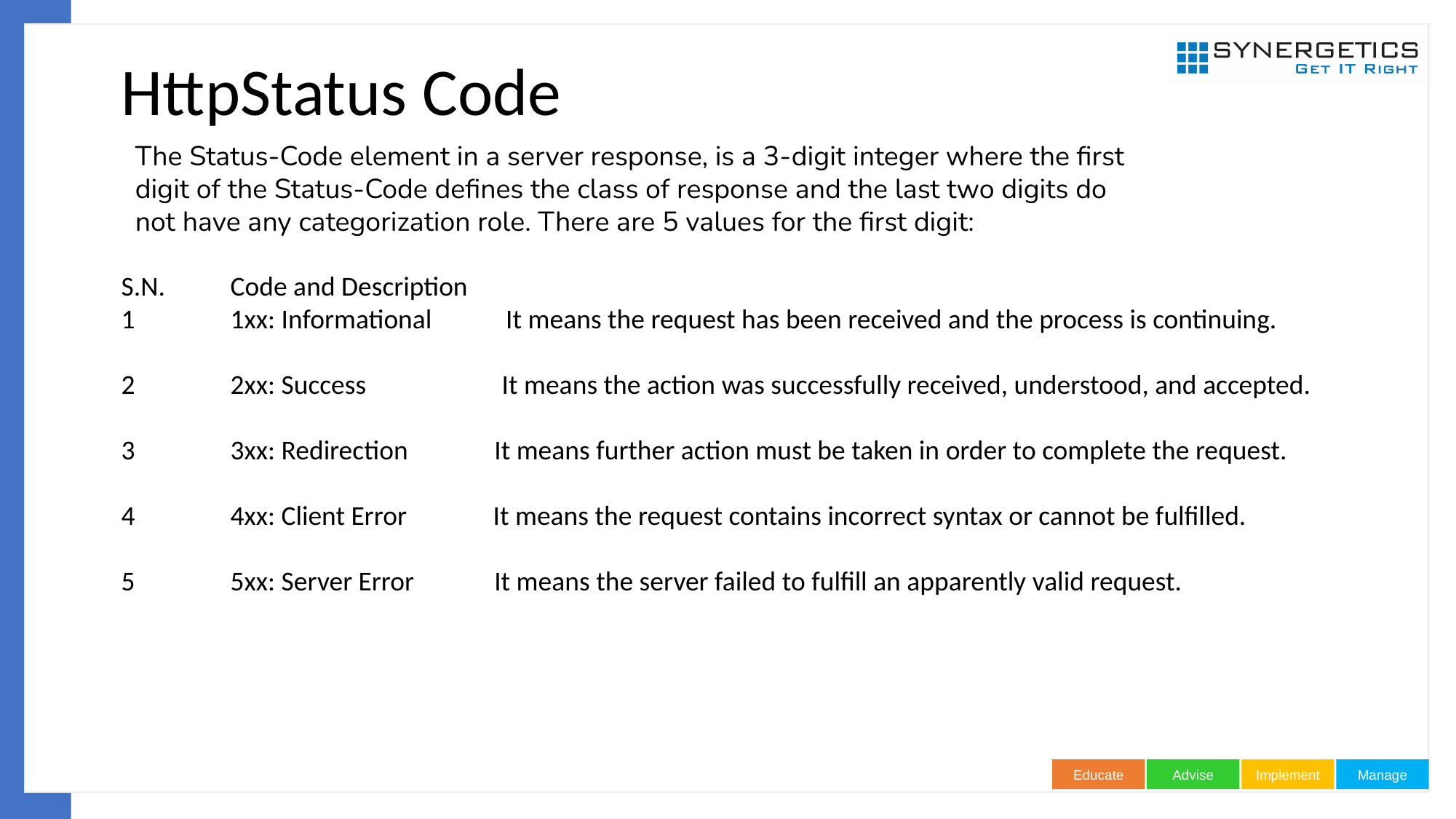

# HttpStatus Code
The Status-Code element in a server response, is a 3-digit integer where the first digit of the Status-Code defines the class of response and the last two digits do not have any categorization role. There are 5 values for the first digit:
S.N.	Code and Description
1	1xx: Informational            It means the request has been received and the process is continuing.

2	2xx: Success                      It means the action was successfully received, understood, and accepted.

3	3xx: Redirection              It means further action must be taken in order to complete the request.

4	4xx: Client Error              It means the request contains incorrect syntax or cannot be fulfilled.

5	5xx: Server Error             It means the server failed to fulfill an apparently valid request.